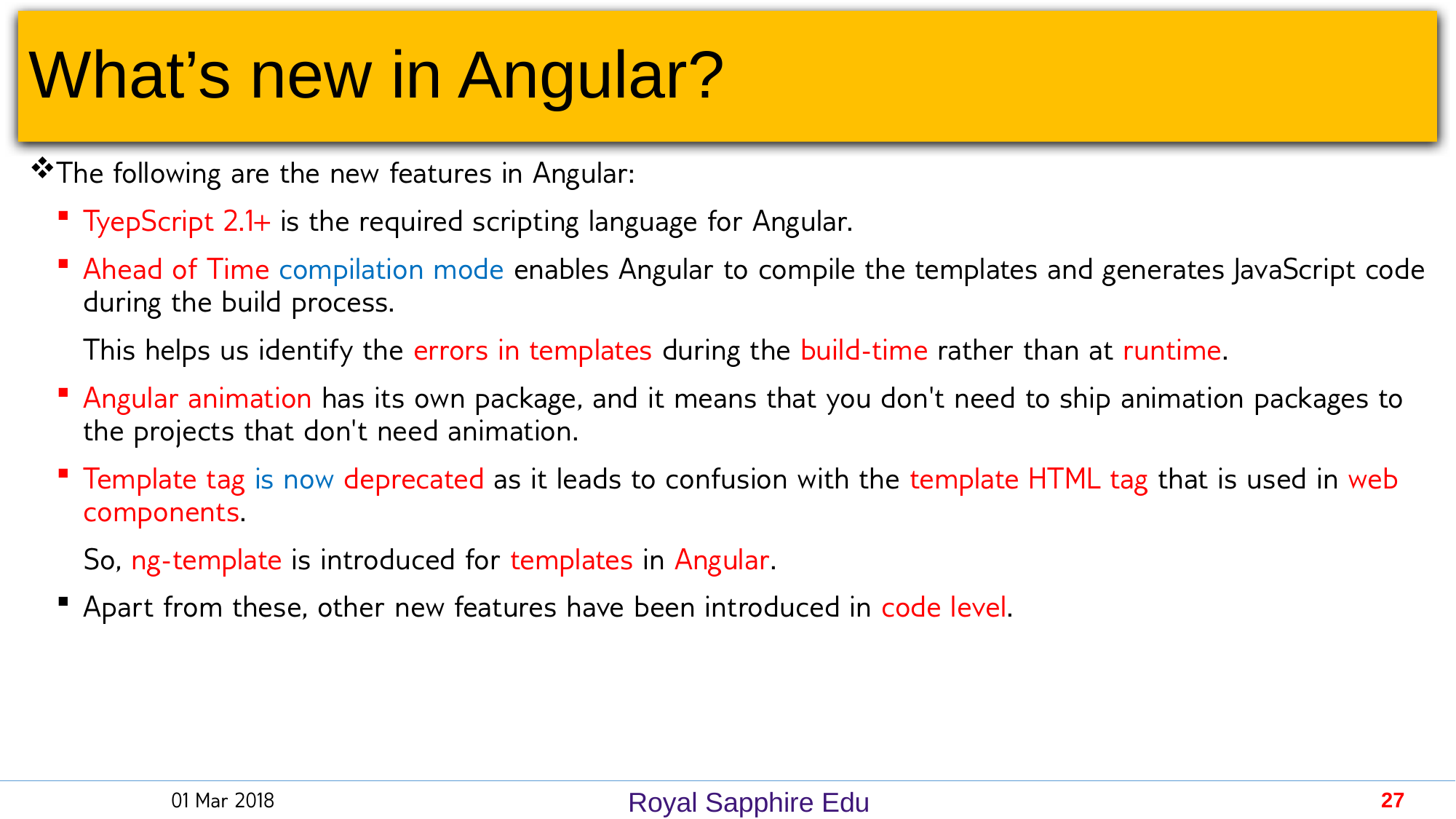

# What’s new in Angular?
The following are the new features in Angular:
TyepScript 2.1+ is the required scripting language for Angular.
Ahead of Time compilation mode enables Angular to compile the templates and generates JavaScript code during the build process.
This helps us identify the errors in templates during the build-time rather than at runtime.
Angular animation has its own package, and it means that you don't need to ship animation packages to the projects that don't need animation.
Template tag is now deprecated as it leads to confusion with the template HTML tag that is used in web components.
So, ng-template is introduced for templates in Angular.
Apart from these, other new features have been introduced in code level.

01 Mar 2018
27